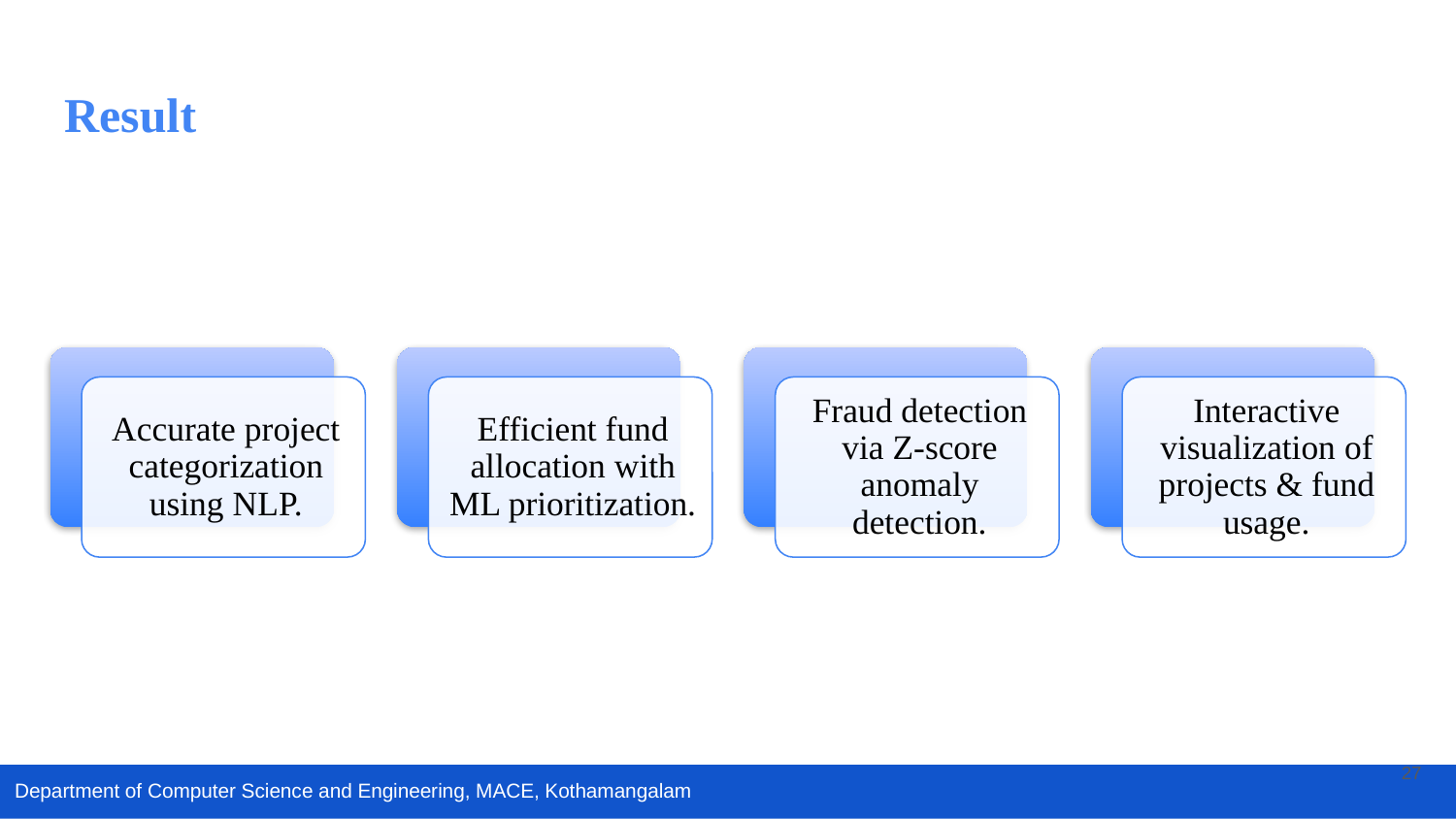

Result
Accurate project categorization using NLP.
Efficient fund allocation with ML prioritization.
Fraud detection via Z-score anomaly detection.
Interactive visualization of projects & fund usage.
27